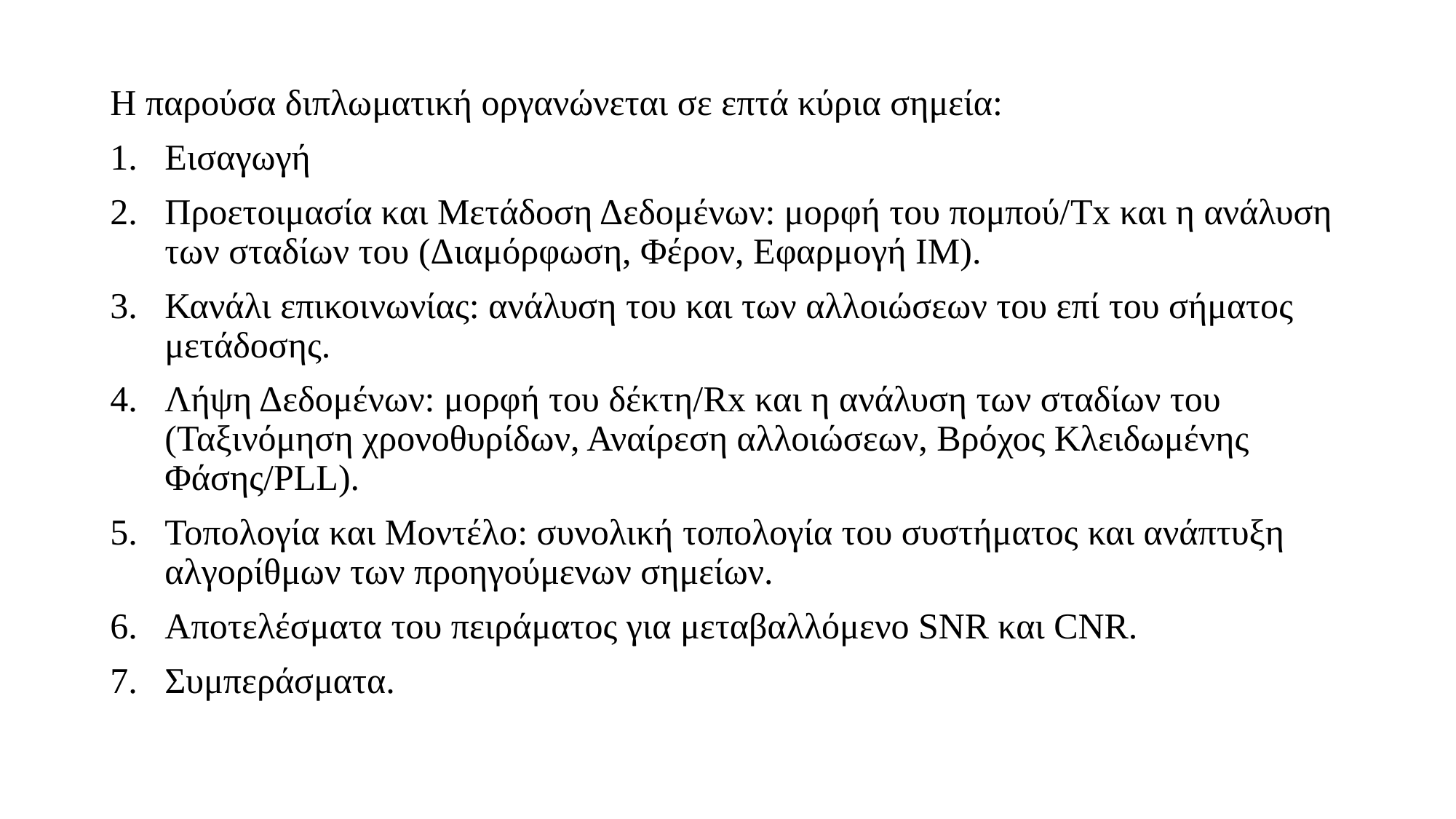

Η παρούσα διπλωματική οργανώνεται σε επτά κύρια σημεία:
Εισαγωγή
Προετοιμασία και Μετάδοση Δεδομένων: μορφή του πομπού/Tx και η ανάλυση των σταδίων του (Διαμόρφωση, Φέρον, Εφαρμογή ΙΜ).
Κανάλι επικοινωνίας: ανάλυση του και των αλλοιώσεων του επί του σήματος μετάδοσης.
Λήψη Δεδομένων: μορφή του δέκτη/Rx και η ανάλυση των σταδίων του (Ταξινόμηση χρονοθυρίδων, Αναίρεση αλλοιώσεων, Βρόχος Κλειδωμένης Φάσης/PLL).
Τοπολογία και Μοντέλο: συνολική τοπολογία του συστήματος και ανάπτυξη αλγορίθμων των προηγούμενων σημείων.
Αποτελέσματα του πειράματος για μεταβαλλόμενο SNR και CNR.
Συμπεράσματα.